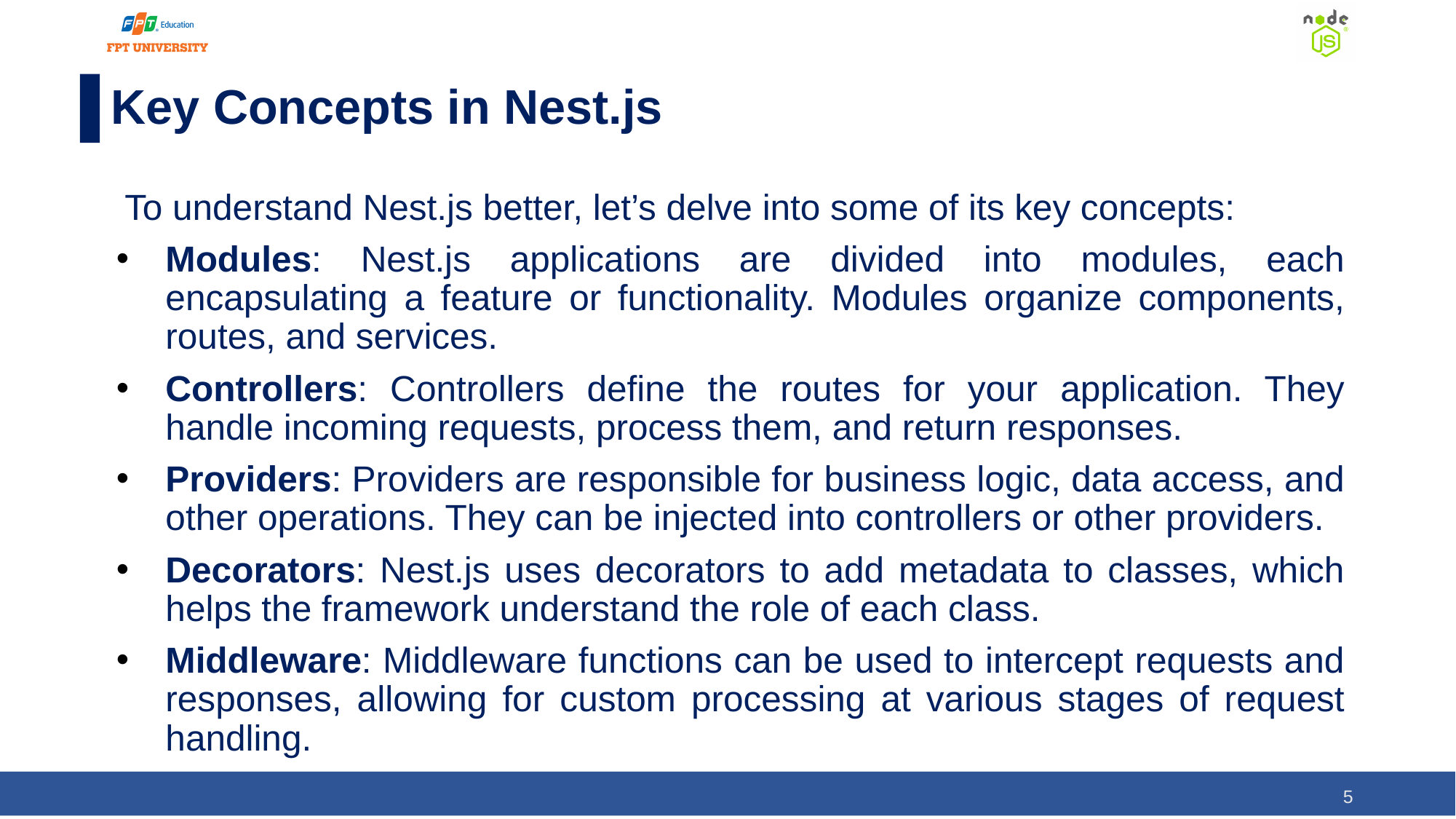

# Key Concepts in Nest.js
To understand Nest.js better, let’s delve into some of its key concepts:
Modules: Nest.js applications are divided into modules, each encapsulating a feature or functionality. Modules organize components, routes, and services.
Controllers: Controllers define the routes for your application. They handle incoming requests, process them, and return responses.
Providers: Providers are responsible for business logic, data access, and other operations. They can be injected into controllers or other providers.
Decorators: Nest.js uses decorators to add metadata to classes, which helps the framework understand the role of each class.
Middleware: Middleware functions can be used to intercept requests and responses, allowing for custom processing at various stages of request handling.
5